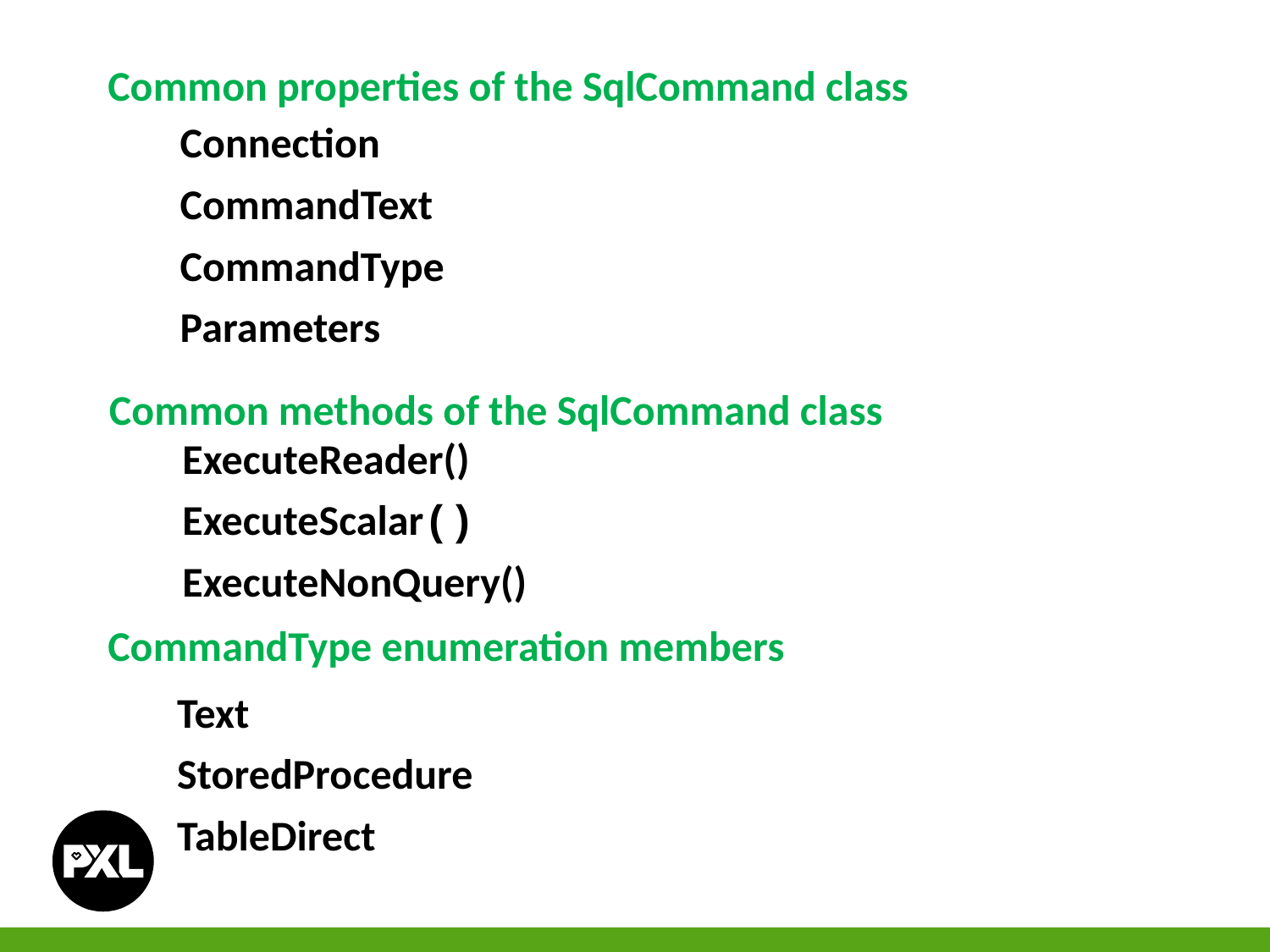

Common properties of the SqlCommand class
Connection
CommandText
CommandType
Parameters
Common methods of the SqlCommand class
ExecuteReader()
ExecuteScalar()
ExecuteNonQuery()
CommandType enumeration members
Text
StoredProcedure
TableDirect